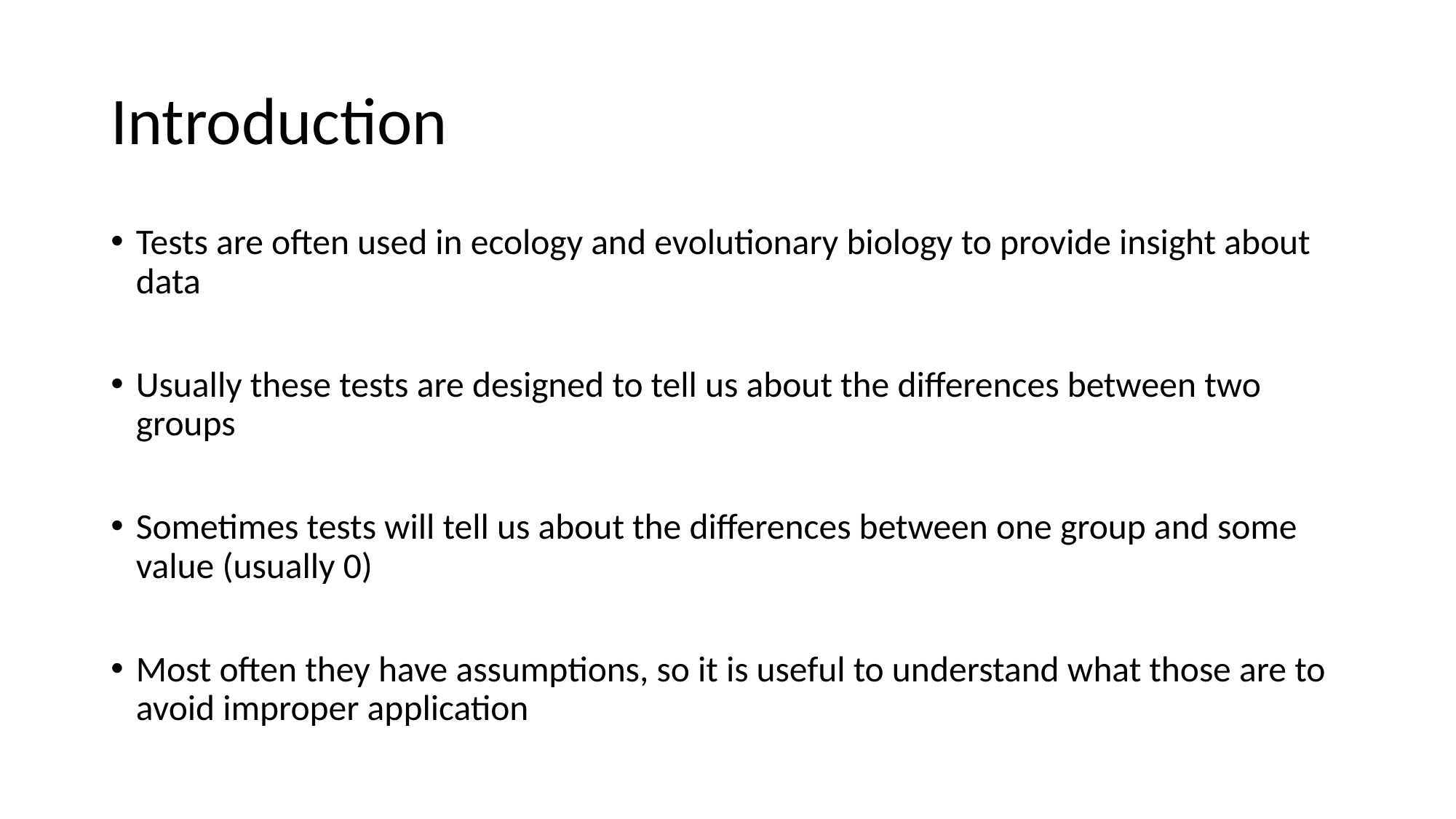

# Introduction
Tests are often used in ecology and evolutionary biology to provide insight about data

Usually these tests are designed to tell us about the differences between two groups

Sometimes tests will tell us about the differences between one group and some value (usually 0)

Most often they have assumptions, so it is useful to understand what those are to avoid improper application